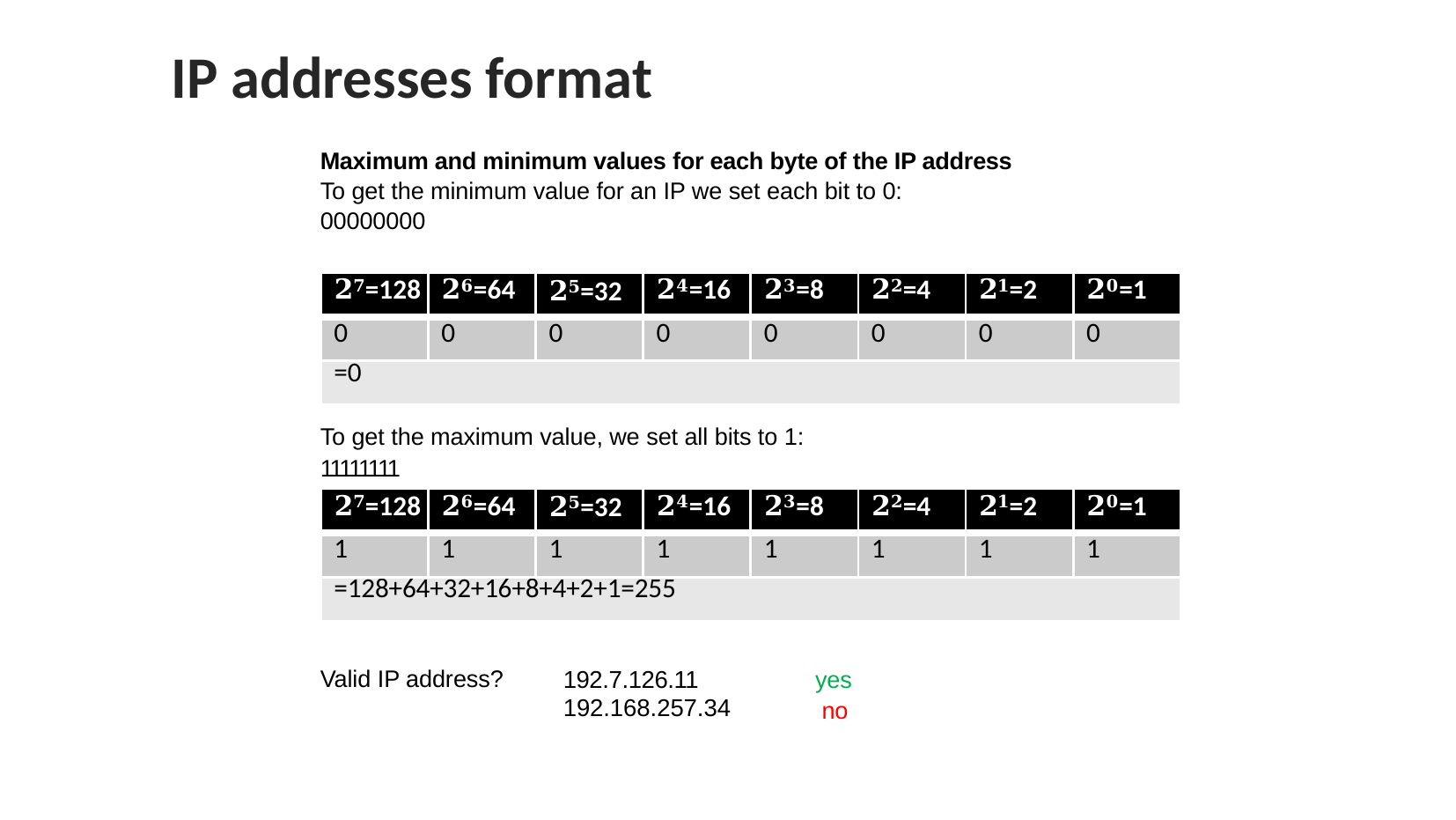

IP addresses format
Maximum and minimum values for each byte of the IP address
To get the minimum value for an IP we set each bit to 0:
00000000
| 𝟐𝟕=128 | 𝟐𝟔=64 | 𝟐𝟓=32 | 𝟐𝟒=16 | 𝟐𝟑=8 | 𝟐𝟐=4 | 𝟐𝟏=2 | 𝟐𝟎=1 |
| --- | --- | --- | --- | --- | --- | --- | --- |
| 0 | 0 | 0 | 0 | 0 | 0 | 0 | 0 |
| =0 |  |  |  |  |  |  |  |
To get the maximum value, we set all bits to 1:
11111111
| 𝟐𝟕=128 | 𝟐𝟔=64 | 𝟐𝟓=32 | 𝟐𝟒=16 | 𝟐𝟑=8 | 𝟐𝟐=4 | 𝟐𝟏=2 | 𝟐𝟎=1 |
| --- | --- | --- | --- | --- | --- | --- | --- |
| 1 | 1 | 1 | 1 | 1 | 1 | 1 | 1 |
| =128+64+32+16+8+4+2+1=255 |  |  |  |  |  |  |  |
Valid IP address?
192.7.126.11
192.168.257.34
yes
 no